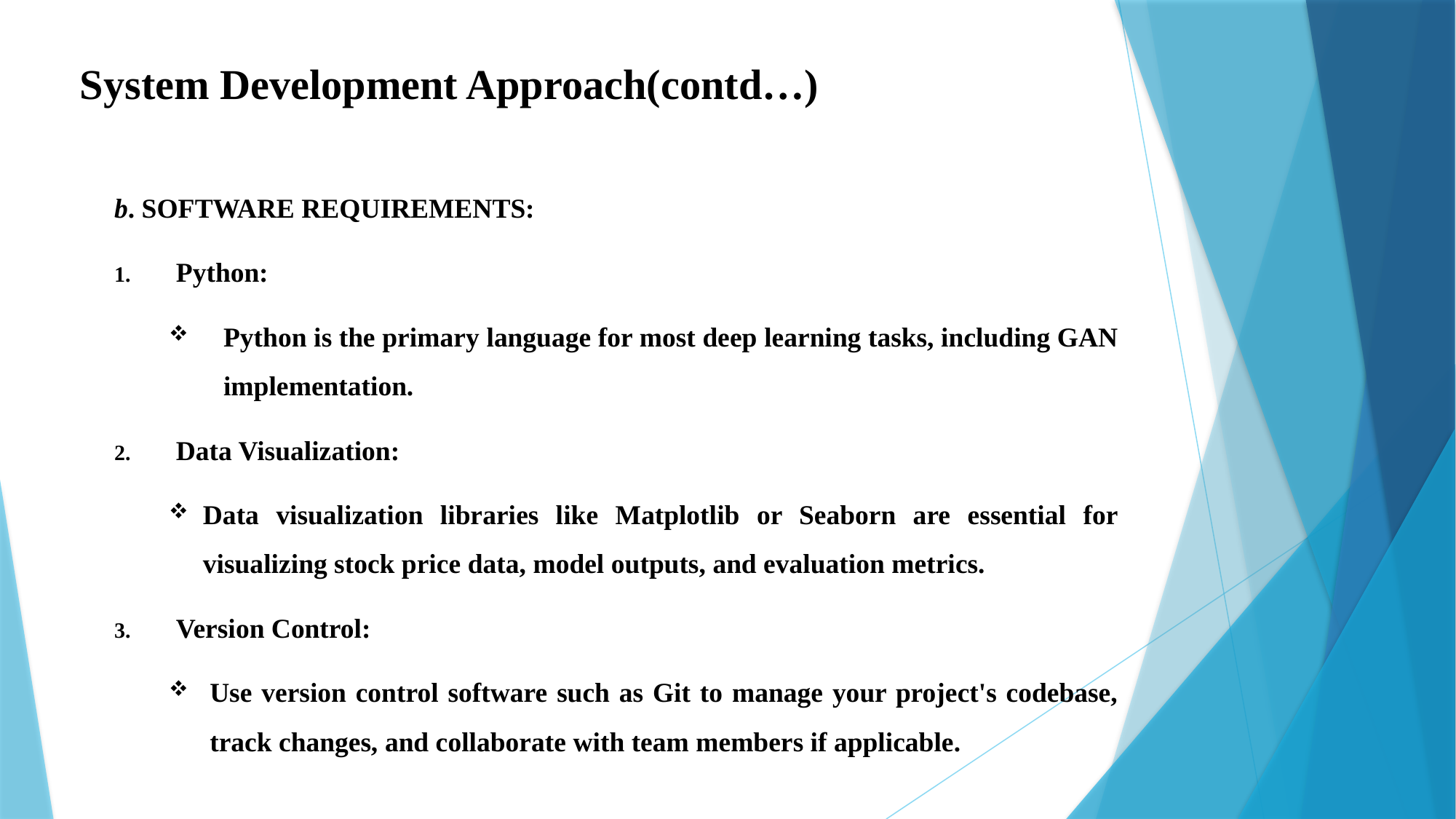

System Development Approach(contd…)

b. SOFTWARE REQUIREMENTS:
   Python:
Python is the primary language for most deep learning tasks, including GAN implementation.
   Data Visualization:
Data visualization libraries like Matplotlib or Seaborn are essential for visualizing stock price data, model outputs, and evaluation metrics.
   Version Control:
Use version control software such as Git to manage your project's codebase, track changes, and collaborate with team members if applicable.